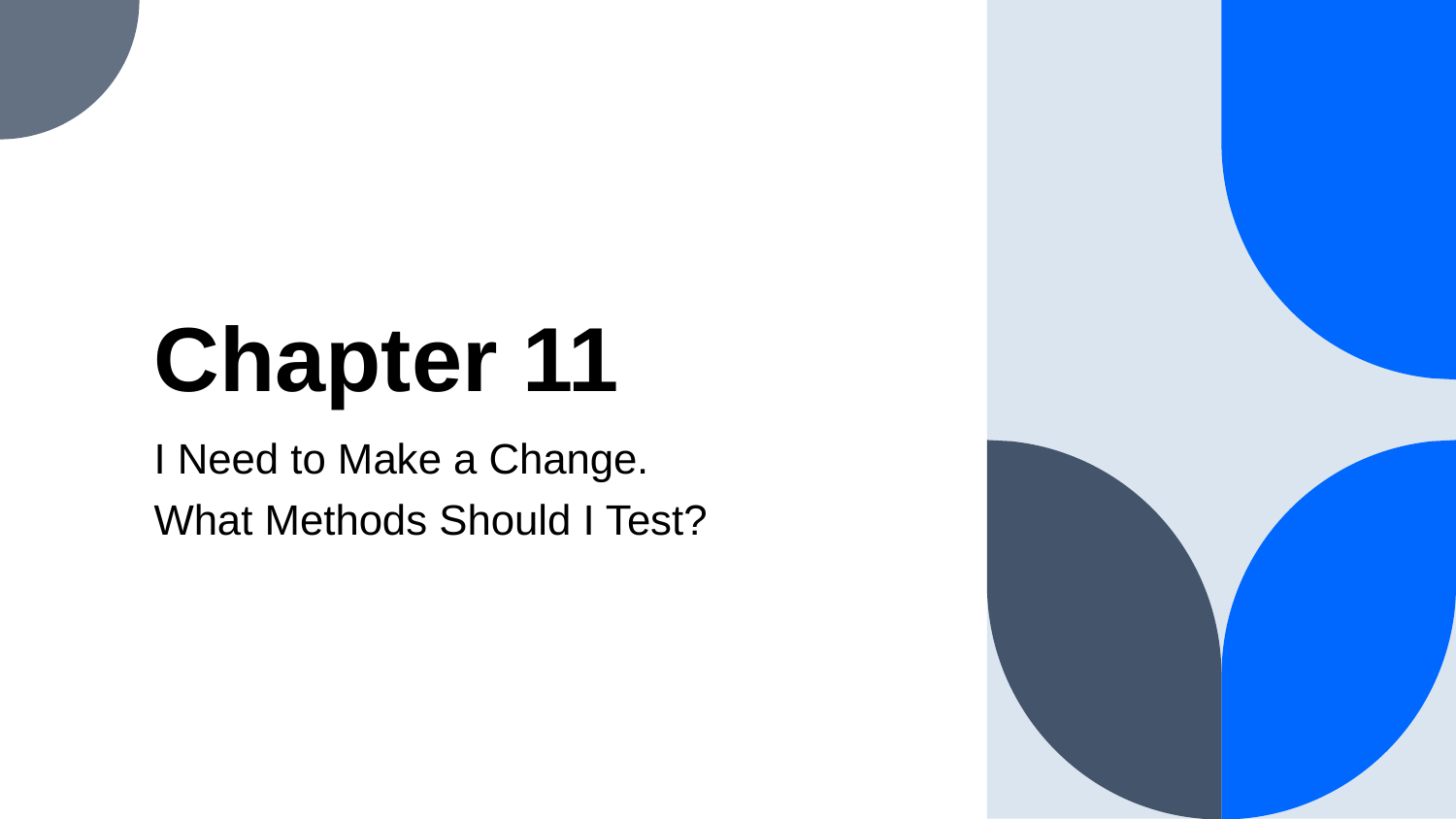

# Chapter 11
I Need to Make a Change.
What Methods Should I Test?